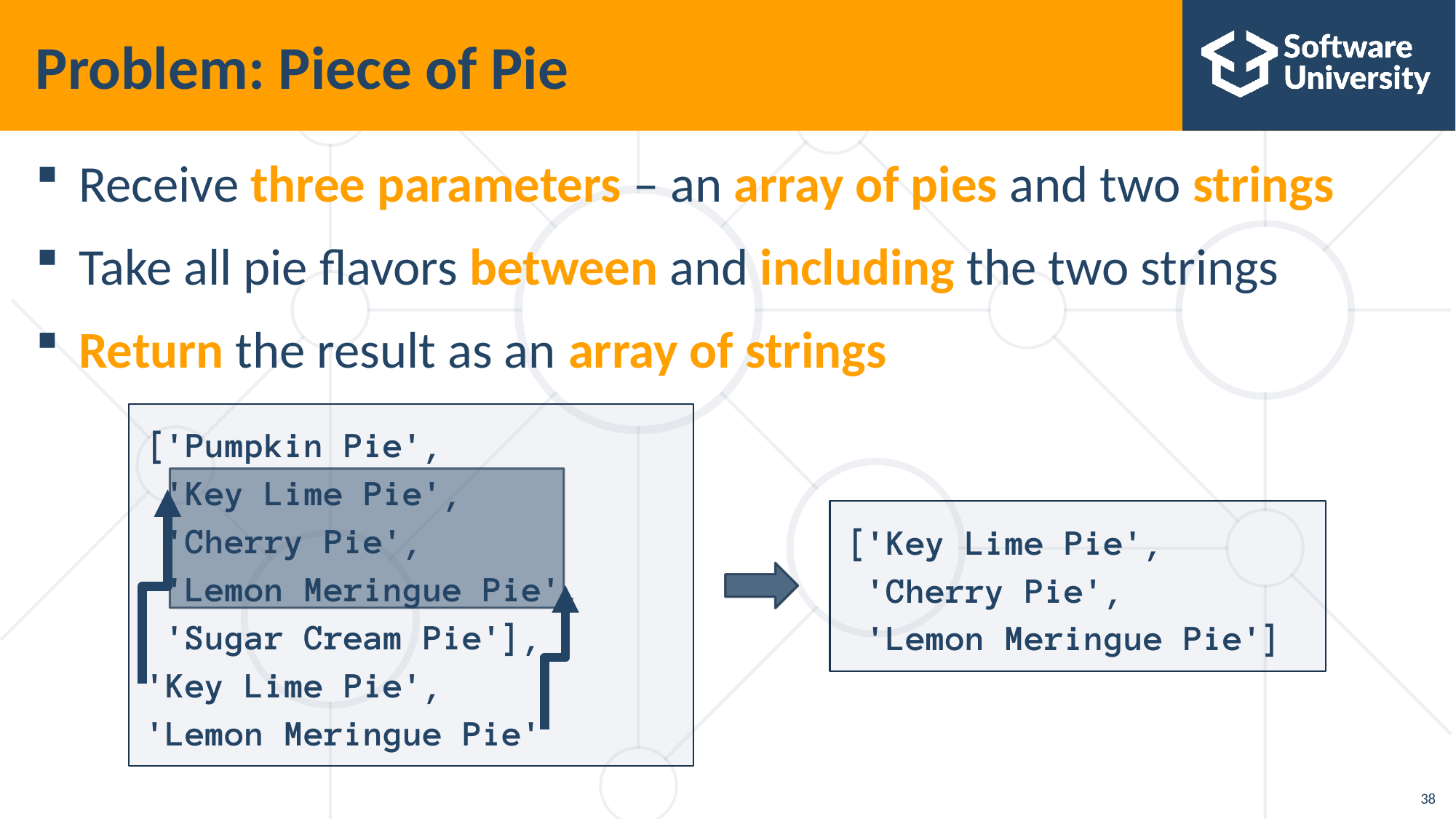

# Problem: Piece of Pie
Receive three parameters – an array of pies and two strings
Take all pie flavors between and including the two strings
Return the result as an array of strings
['Pumpkin Pie',
 'Key Lime Pie',
 'Cherry Pie',
 'Lemon Meringue Pie',
 'Sugar Cream Pie'],
'Key Lime Pie',
'Lemon Meringue Pie'
['Key Lime Pie',
 'Cherry Pie',
 'Lemon Meringue Pie']

38